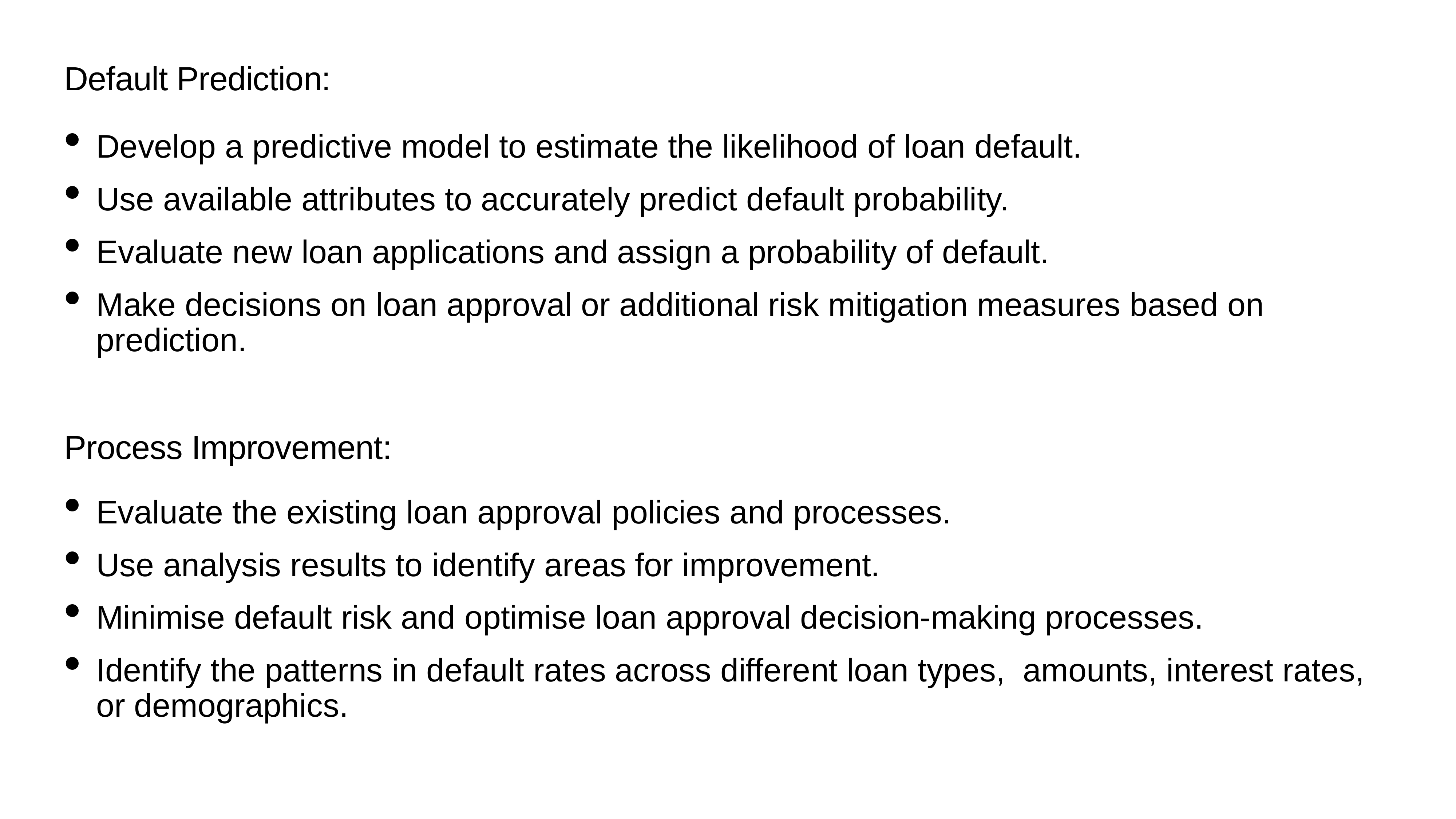

Default Prediction:
Develop a predictive model to estimate the likelihood of loan default.
Use available attributes to accurately predict default probability.
Evaluate new loan applications and assign a probability of default.
Make decisions on loan approval or additional risk mitigation measures based on prediction.
Process Improvement:
Evaluate the existing loan approval policies and processes.
Use analysis results to identify areas for improvement.
Minimise default risk and optimise loan approval decision-making processes.
Identify the patterns in default rates across different loan types,  amounts, interest rates, or demographics.